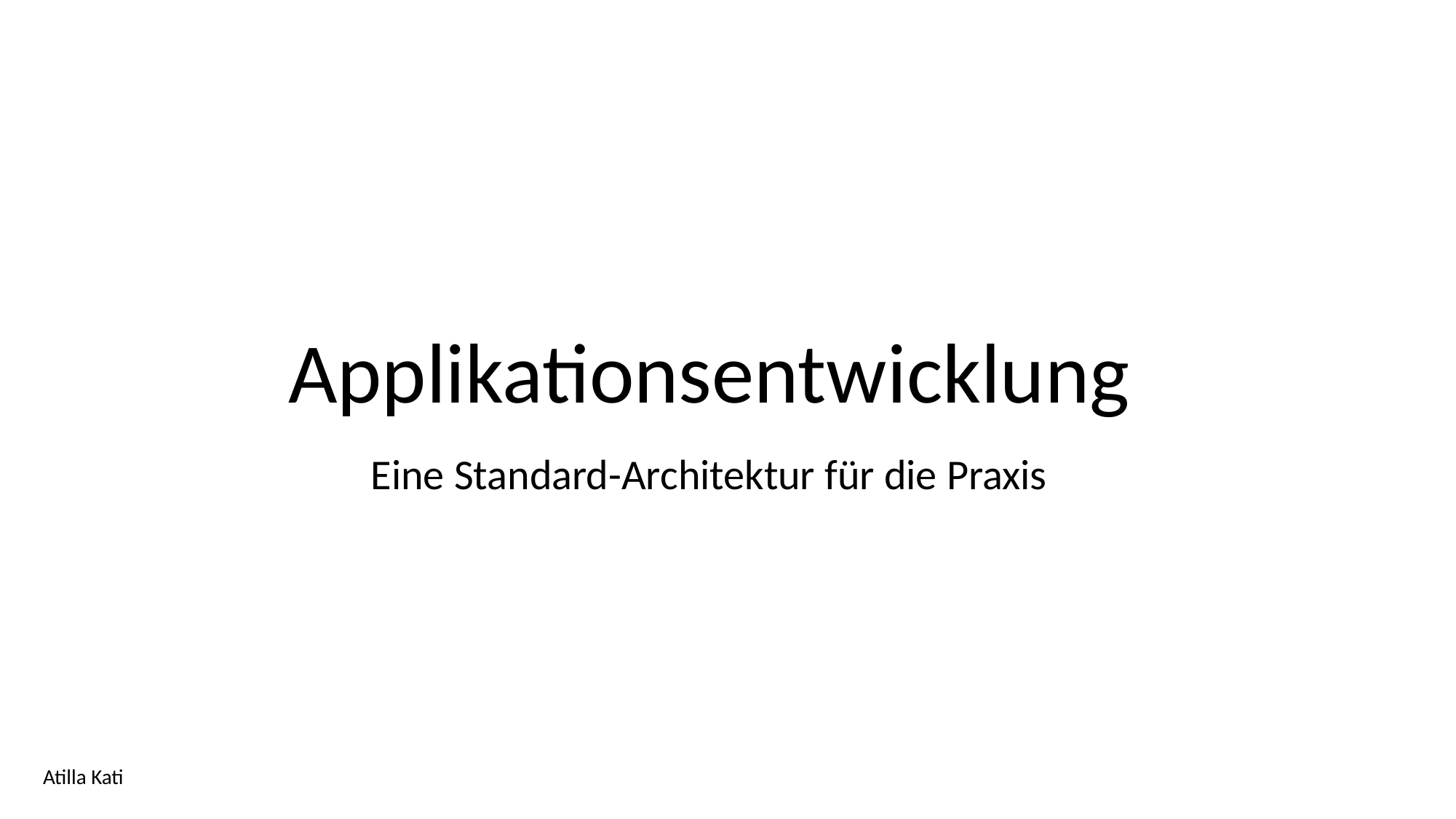

# Applikationsentwicklung
Eine Standard-Architektur für die Praxis
Atilla Kati